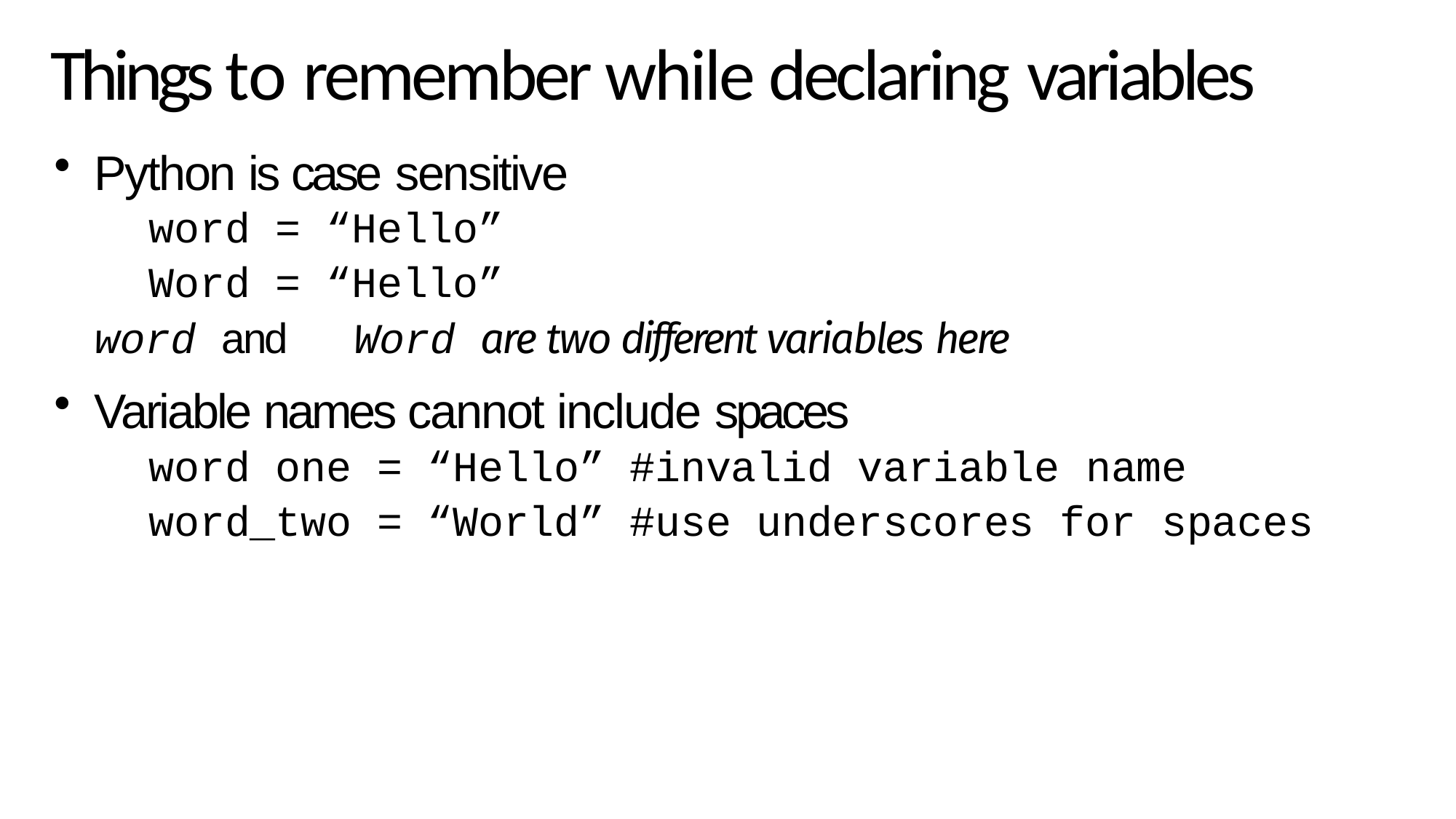

# Things to remember while declaring variables
Python is case sensitive
word = “Hello”
Word = “Hello”
word and	Word are two different variables here
Variable names cannot include spaces
word one = “Hello” #invalid variable name
word_two = “World” #use underscores for spaces
4